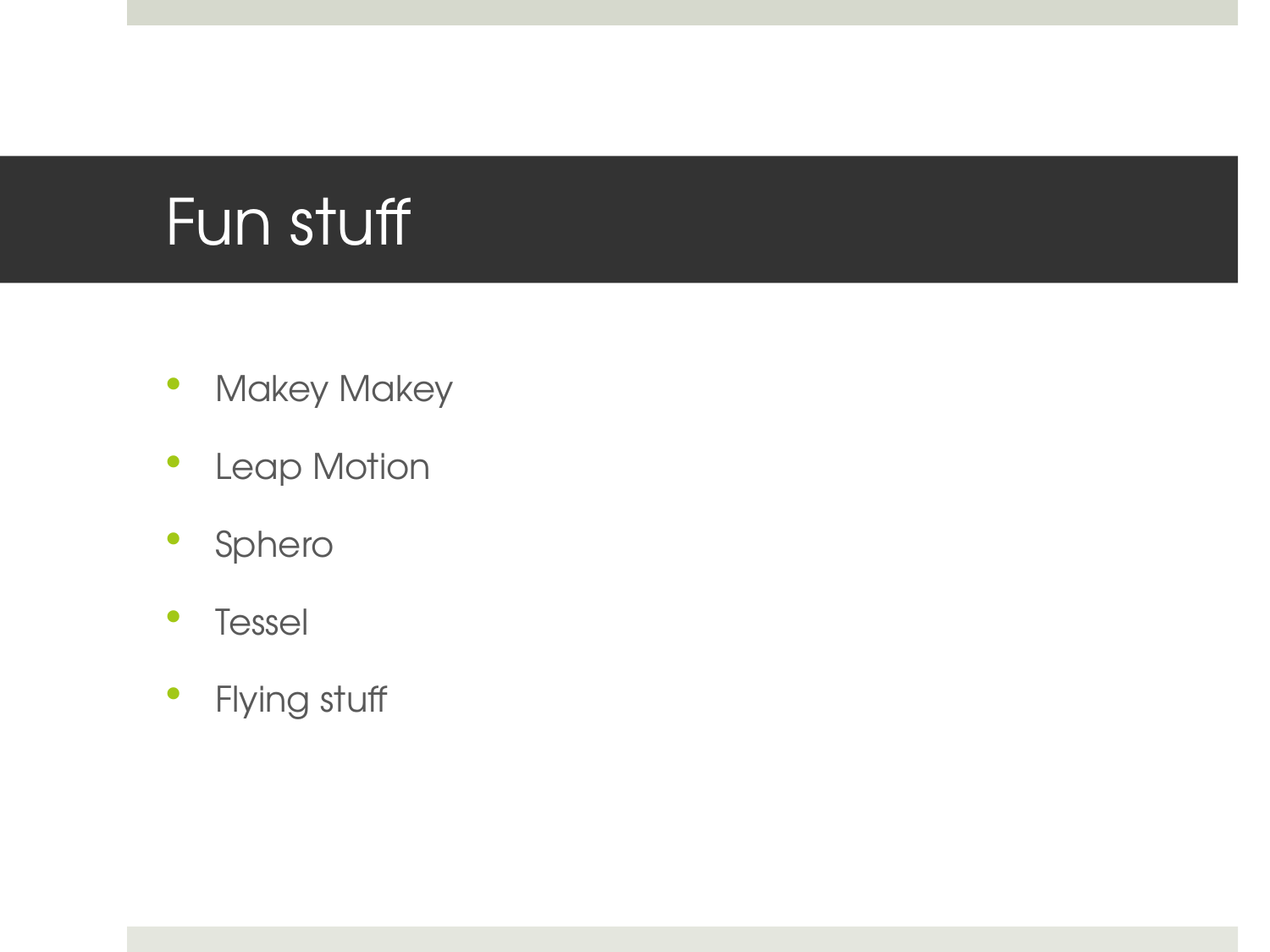

# Fun stuff
Makey Makey
Leap Motion
Sphero
Tessel
Flying stuff